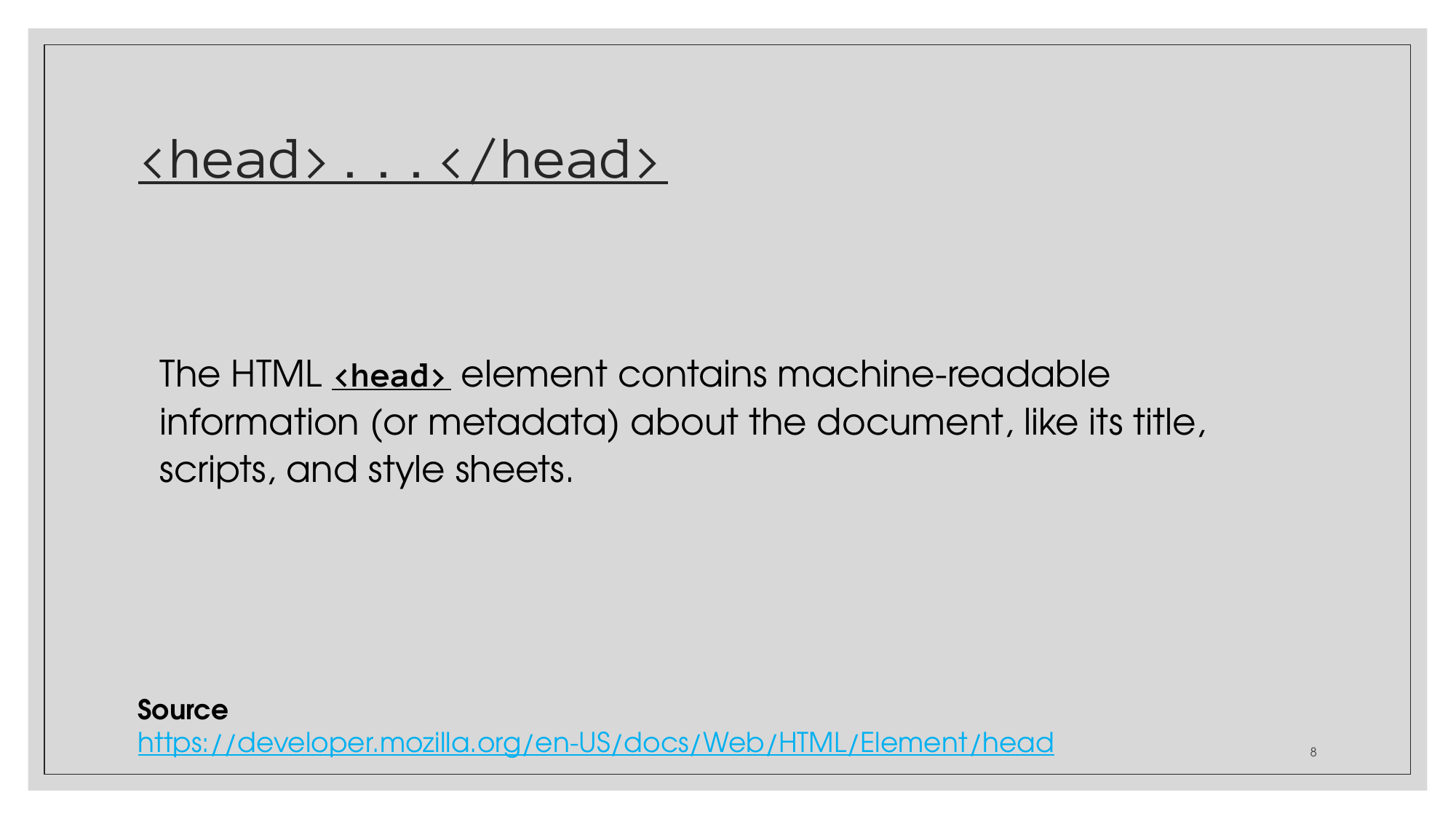

# <head>...</head>
The HTML <head> element contains machine-readable information (or metadata) about the document, like its title, scripts, and style sheets.
Source
https://developer.mozilla.org/en-US/docs/Web/HTML/Element/head
8